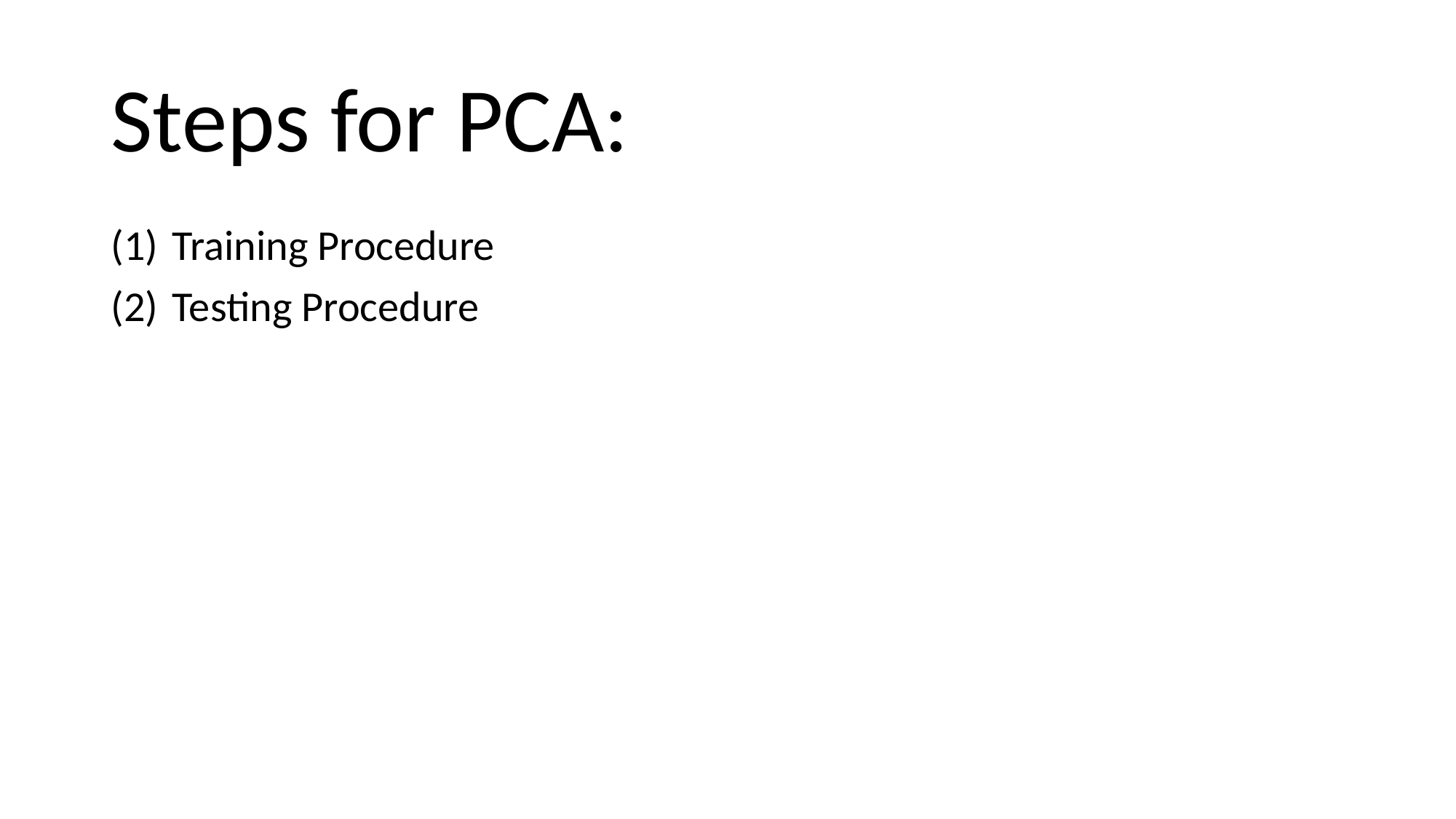

# Steps for PCA:
Training Procedure
Testing Procedure